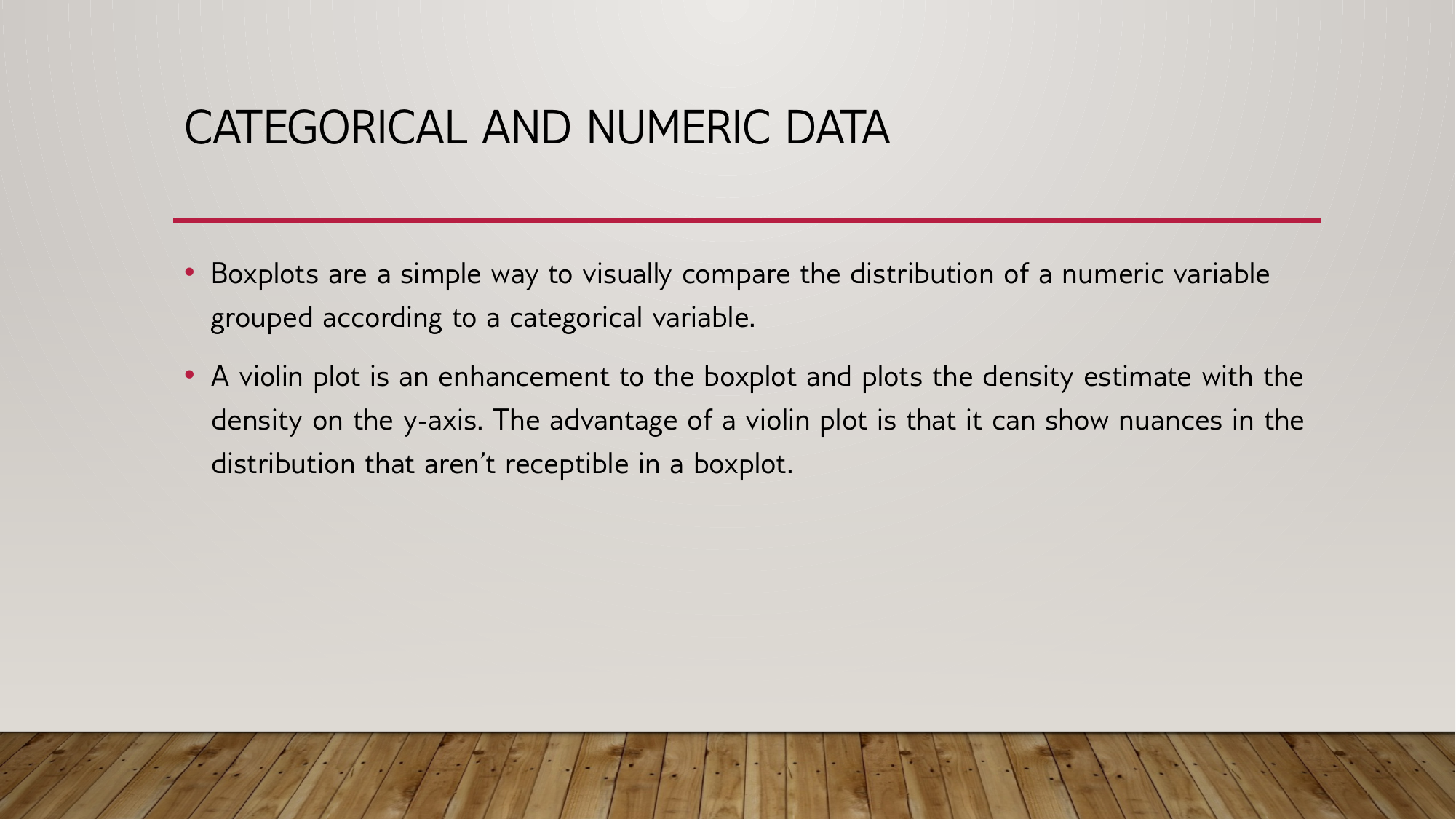

# Categorical and numeric data
Boxplots are a simple way to visually compare the distribution of a numeric variable grouped according to a categorical variable.
A violin plot is an enhancement to the boxplot and plots the density estimate with the density on the y-axis. The advantage of a violin plot is that it can show nuances in the distribution that aren’t receptible in a boxplot.